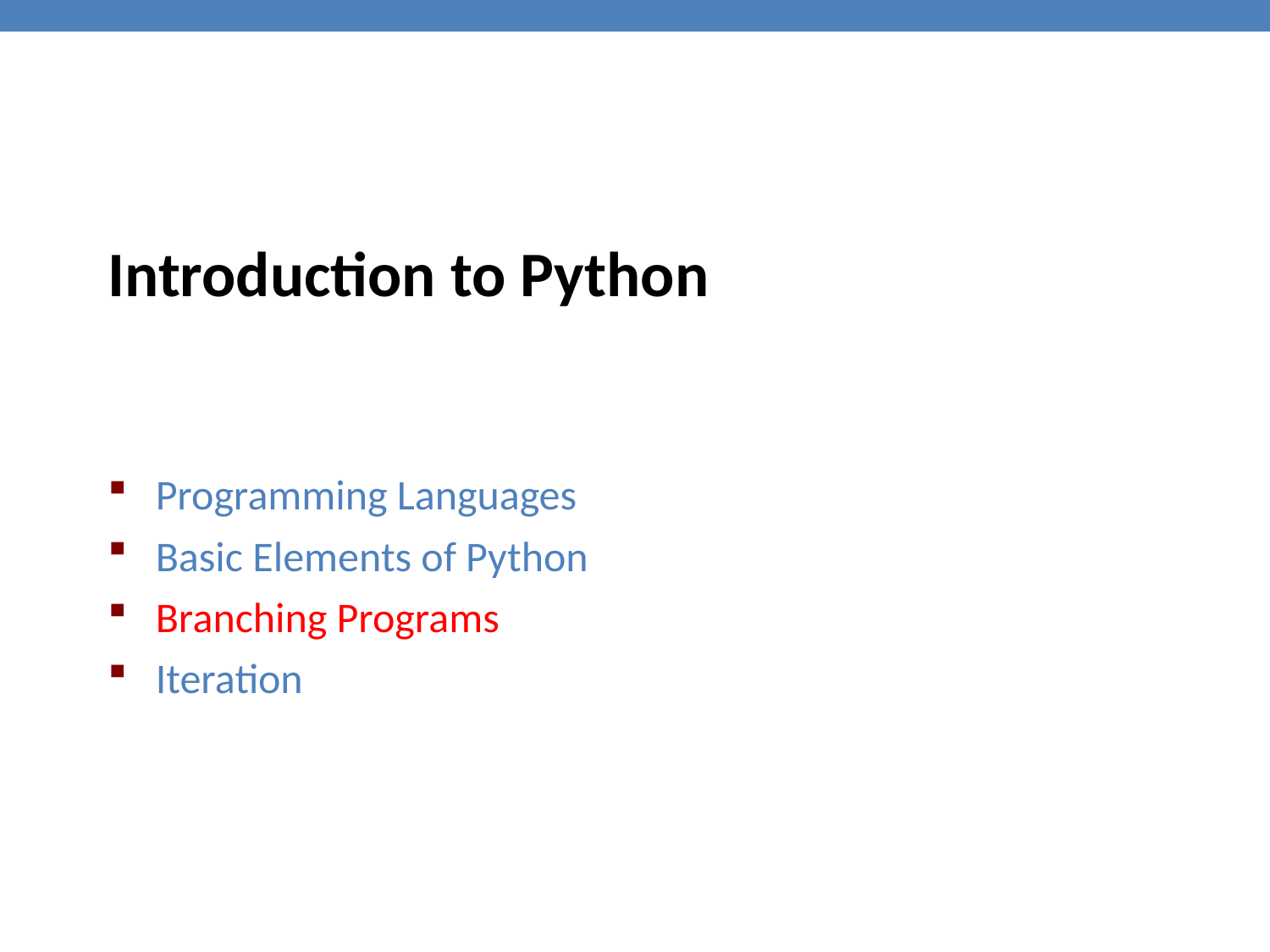

Introduction to Python
Programming Languages
Basic Elements of Python
Branching Programs
Iteration